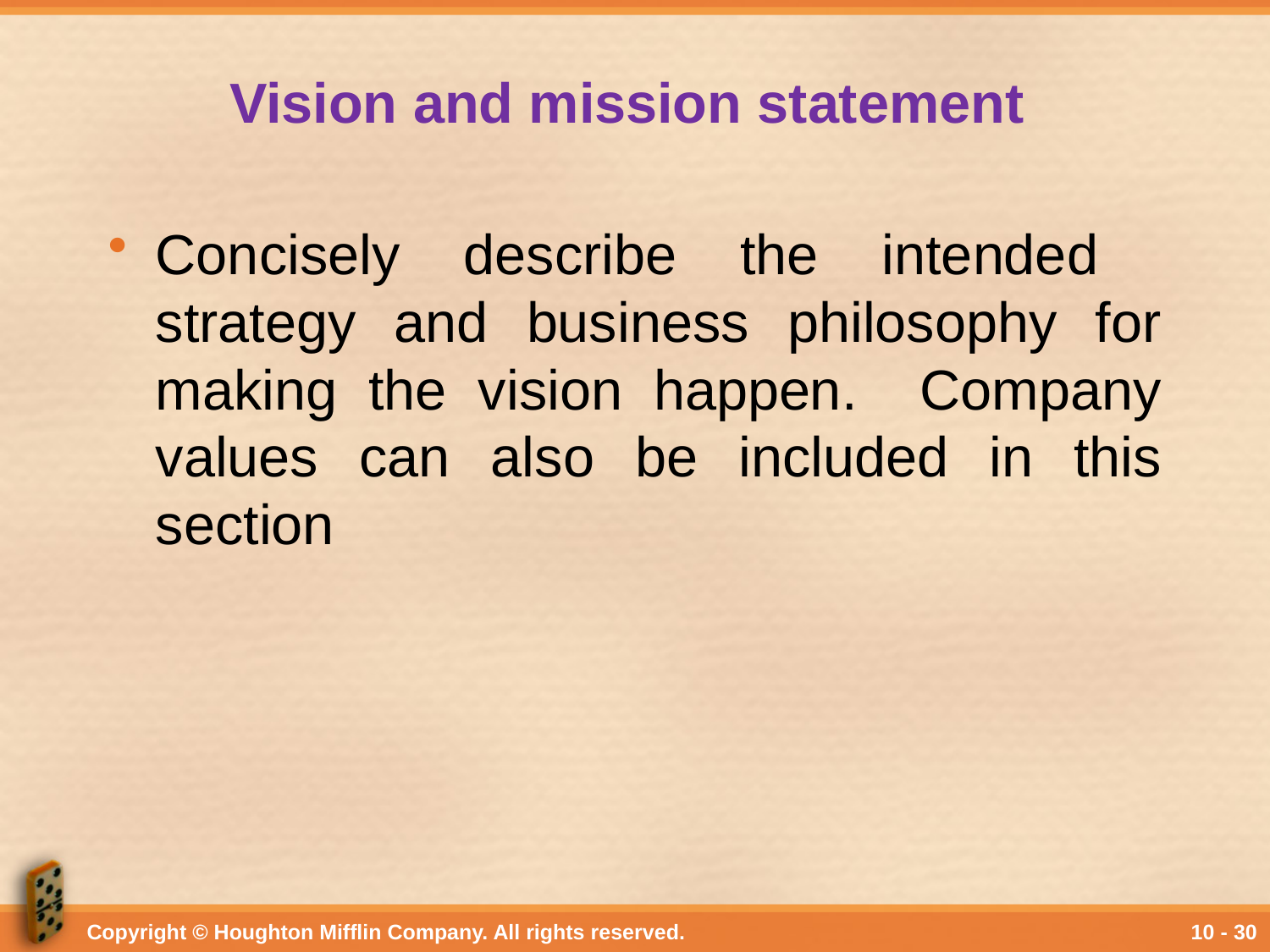

# Vision and mission statement
Concisely describe the intended  strategy and business philosophy for making the vision happen.  Company values can also be included in this section
Copyright © Houghton Mifflin Company. All rights reserved.
10 - 30